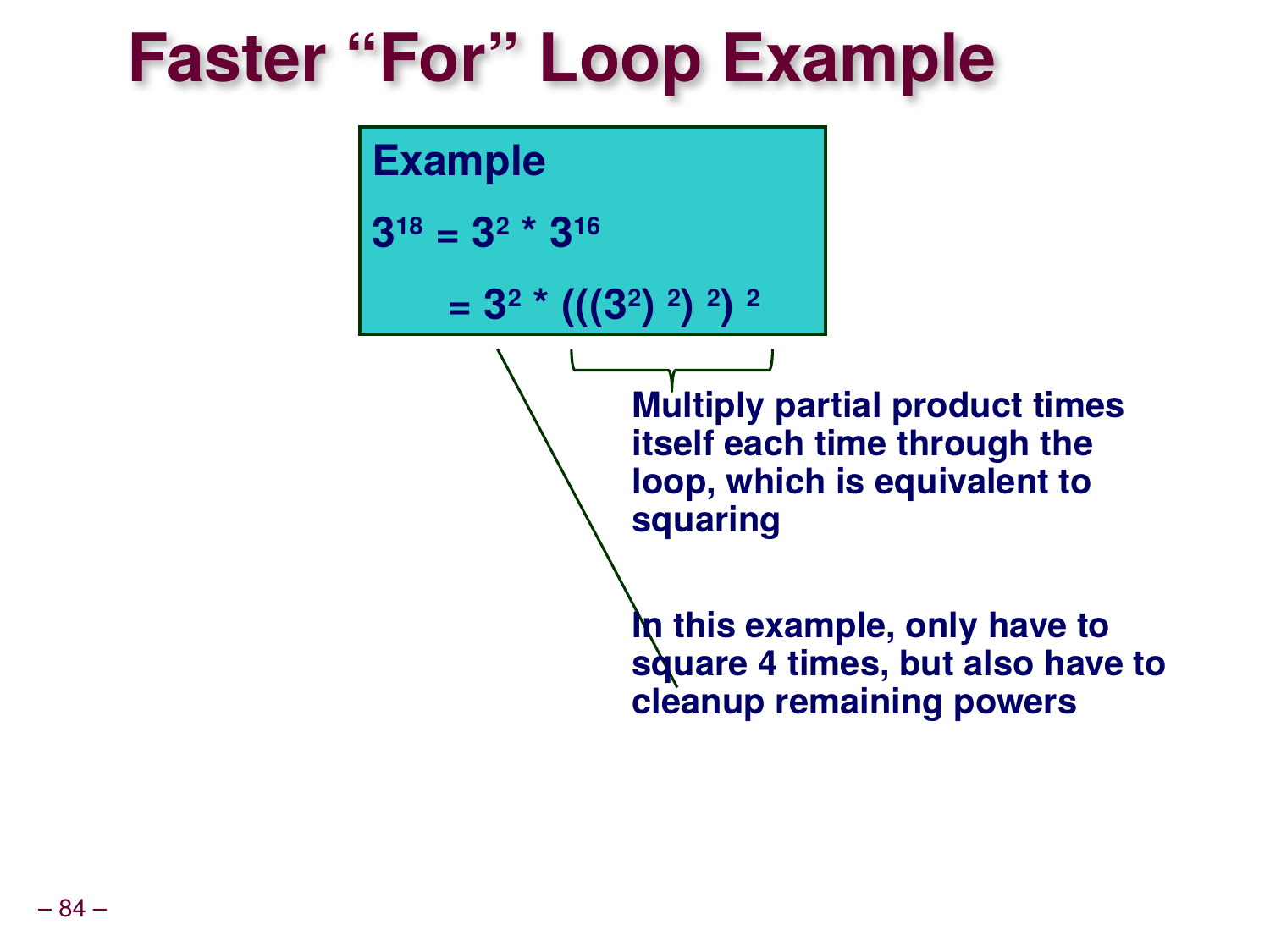

# Faster “For” Loop Example
Example
318	= 32 * 316
	 = 32 * (((32) 2) 2) 2

Multiply partial product times itself each time through the loop, which is equivalent to squaring

In this example, only have to square 4 times, but also have to cleanup remaining powers